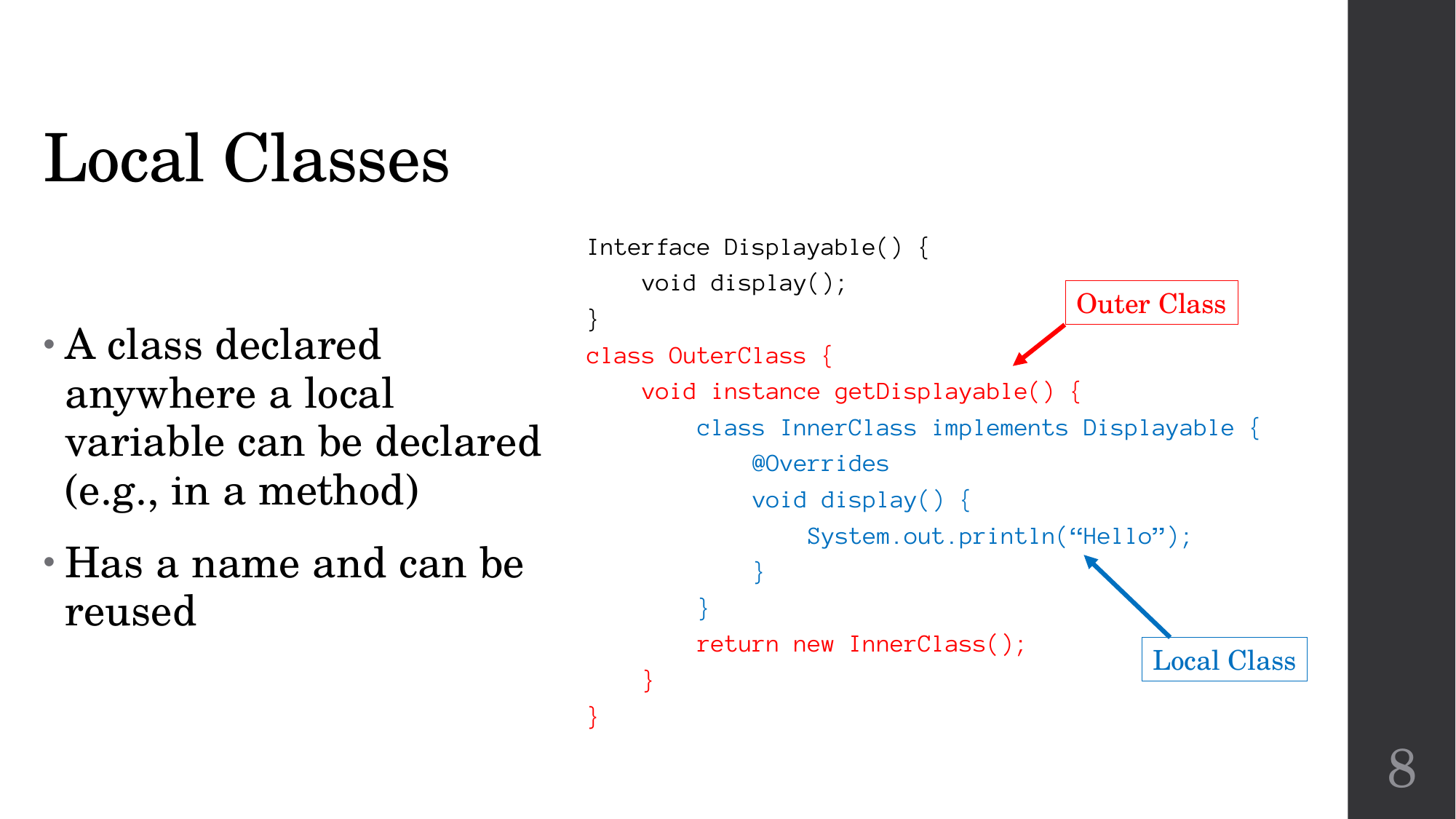

# Local Classes
A class declared anywhere a local variable can be declared (e.g., in a method)
Has a name and can be reused
Interface Displayable() {
    void display();
}
class OuterClass {
    void instance getDisplayable() {
        class InnerClass implements Displayable {
            @Overrides
            void display() {
                System.out.println(“Hello”);
            }
        }
        return new InnerClass();
    }
}
Outer Class
Local Class
8